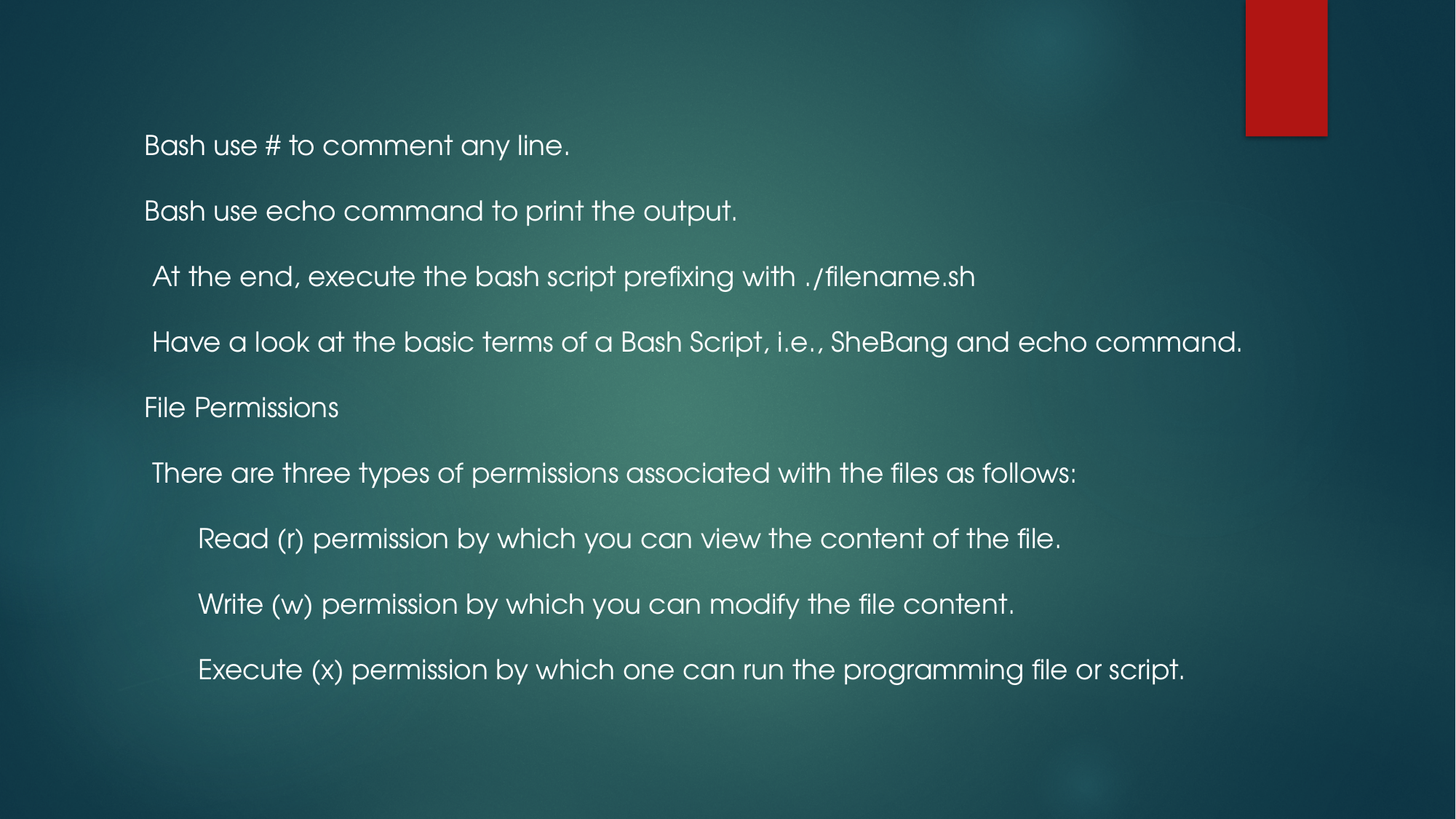

Bash use # to comment any line.

Bash use echo command to print the output.

 At the end, execute the bash script prefixing with ./filename.sh

 Have a look at the basic terms of a Bash Script, i.e., SheBang and echo command.

File Permissions

 There are three types of permissions associated with the files as follows:

       Read (r) permission by which you can view the content of the file.

       Write (w) permission by which you can modify the file content.

       Execute (x) permission by which one can run the programming file or script.